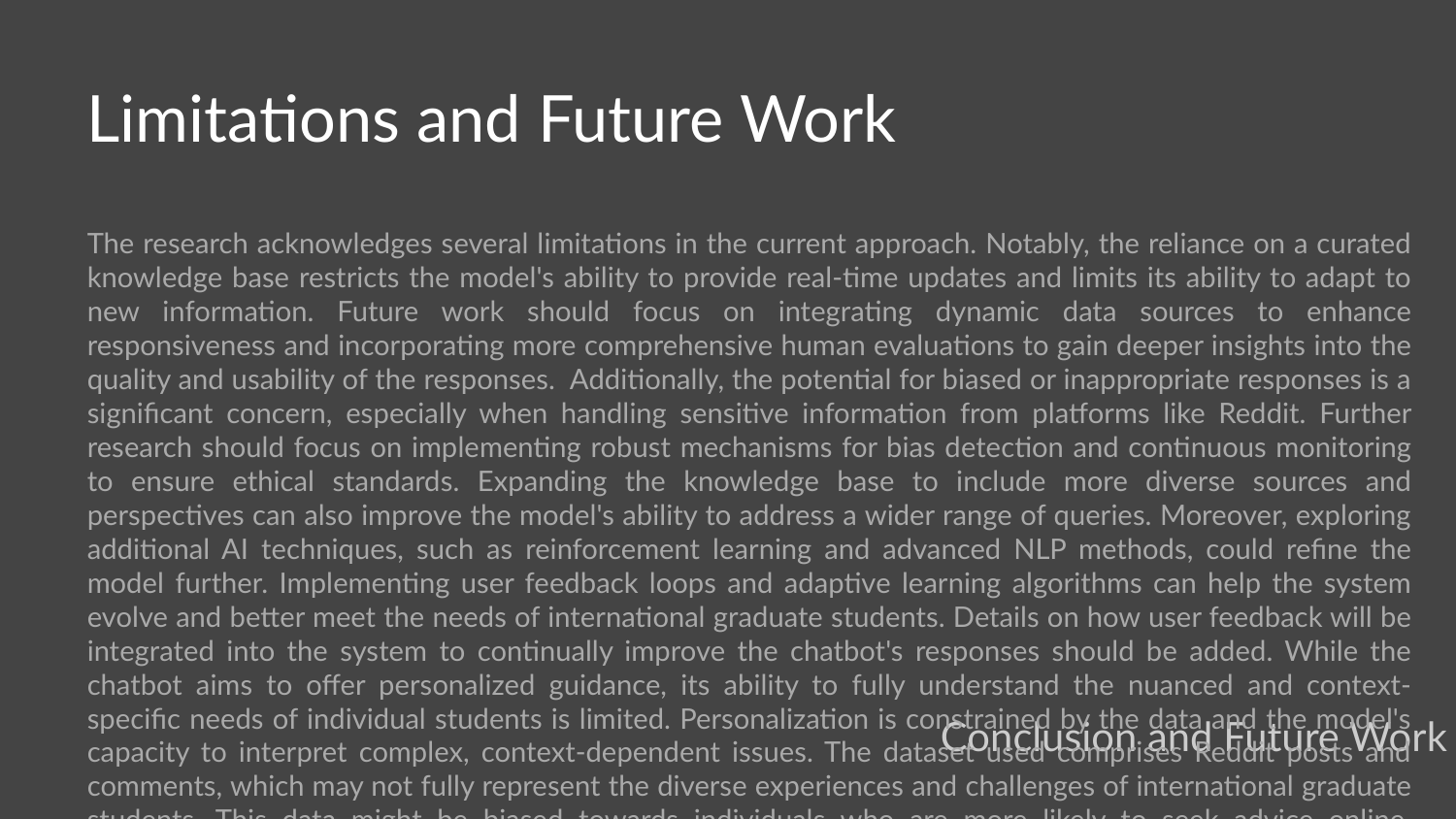

Limitations and Future Work
The research acknowledges several limitations in the current approach. Notably, the reliance on a curated knowledge base restricts the model's ability to provide real-time updates and limits its ability to adapt to new information. Future work should focus on integrating dynamic data sources to enhance responsiveness and incorporating more comprehensive human evaluations to gain deeper insights into the quality and usability of the responses.  Additionally, the potential for biased or inappropriate responses is a significant concern, especially when handling sensitive information from platforms like Reddit. Further research should focus on implementing robust mechanisms for bias detection and continuous monitoring to ensure ethical standards. Expanding the knowledge base to include more diverse sources and perspectives can also improve the model's ability to address a wider range of queries. Moreover, exploring additional AI techniques, such as reinforcement learning and advanced NLP methods, could refine the model further. Implementing user feedback loops and adaptive learning algorithms can help the system evolve and better meet the needs of international graduate students. Details on how user feedback will be integrated into the system to continually improve the chatbot's responses should be added. While the chatbot aims to offer personalized guidance, its ability to fully understand the nuanced and context-specific needs of individual students is limited. Personalization is constrained by the data and the model's capacity to interpret complex, context-dependent issues. The dataset used comprises Reddit posts and comments, which may not fully represent the diverse experiences and challenges of international graduate students. This data might be biased towards individuals who are more likely to seek advice online, potentially overlooking the experiences of those who do not use Reddit or other online forums. Future work should discuss these limitations and explore alternate approaches, including different RAG frameworks, to improve the quality of the paper.  In conclusion, while there are limitations, this research demonstrates the potential of RAG-enhanced GPT-3.5-turbo to offer personalized support for international graduate students. Addressing these challenges and building upon the current framework can lead to more robust and effective solutions in AI-driven student support systems.
Conclusion and Future Work